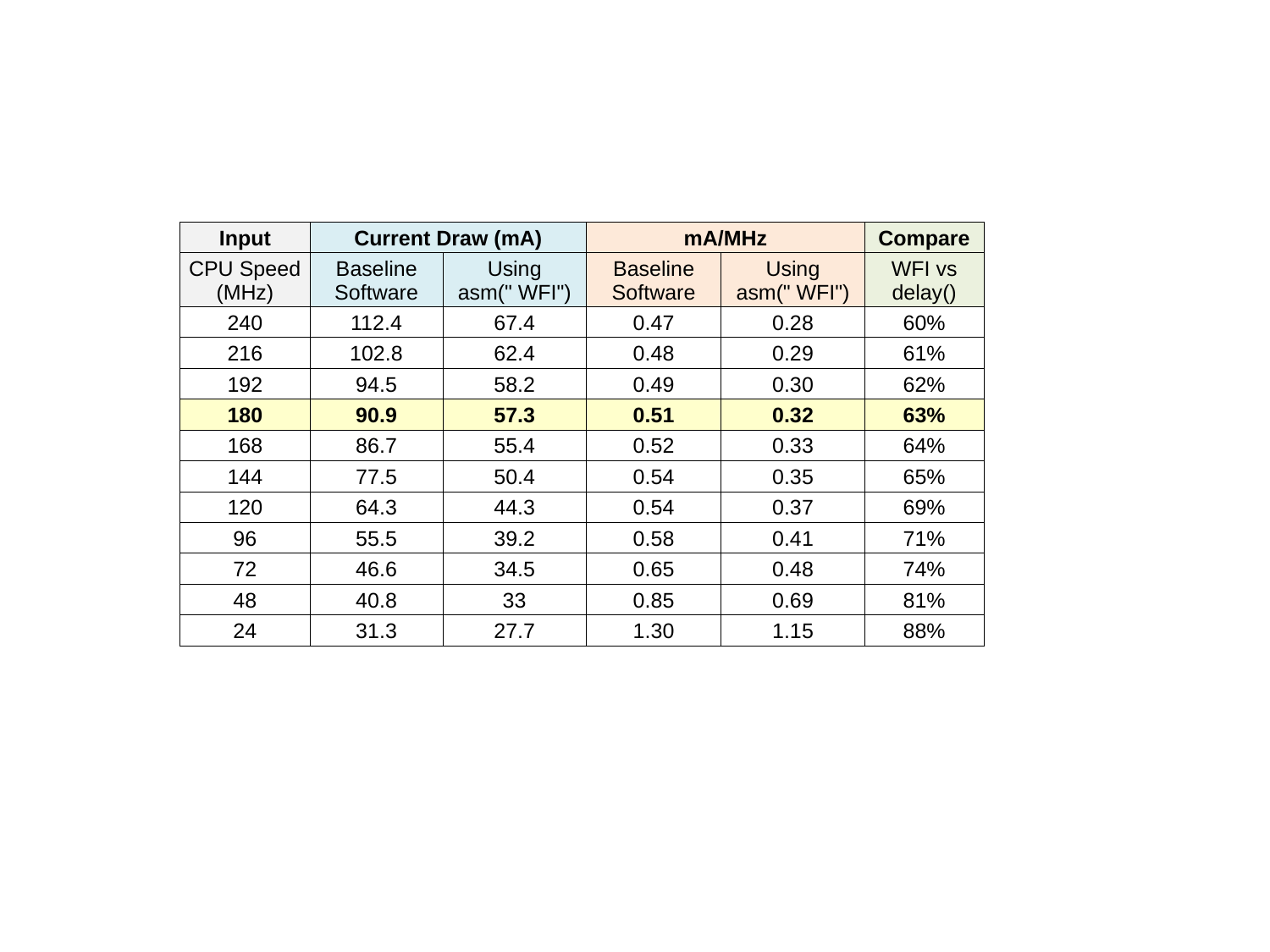

| Input | Current Draw (mA) |  | mA/MHz |  | Compare |
| --- | --- | --- | --- | --- | --- |
| CPU Speed (MHz) | Baseline Software | Using asm(" WFI") | Baseline Software | Using asm(" WFI") | WFI vs delay() |
| 240 | 112.4 | 67.4 | 0.47 | 0.28 | 60% |
| 216 | 102.8 | 62.4 | 0.48 | 0.29 | 61% |
| 192 | 94.5 | 58.2 | 0.49 | 0.30 | 62% |
| 180 | 90.9 | 57.3 | 0.51 | 0.32 | 63% |
| 168 | 86.7 | 55.4 | 0.52 | 0.33 | 64% |
| 144 | 77.5 | 50.4 | 0.54 | 0.35 | 65% |
| 120 | 64.3 | 44.3 | 0.54 | 0.37 | 69% |
| 96 | 55.5 | 39.2 | 0.58 | 0.41 | 71% |
| 72 | 46.6 | 34.5 | 0.65 | 0.48 | 74% |
| 48 | 40.8 | 33 | 0.85 | 0.69 | 81% |
| 24 | 31.3 | 27.7 | 1.30 | 1.15 | 88% |